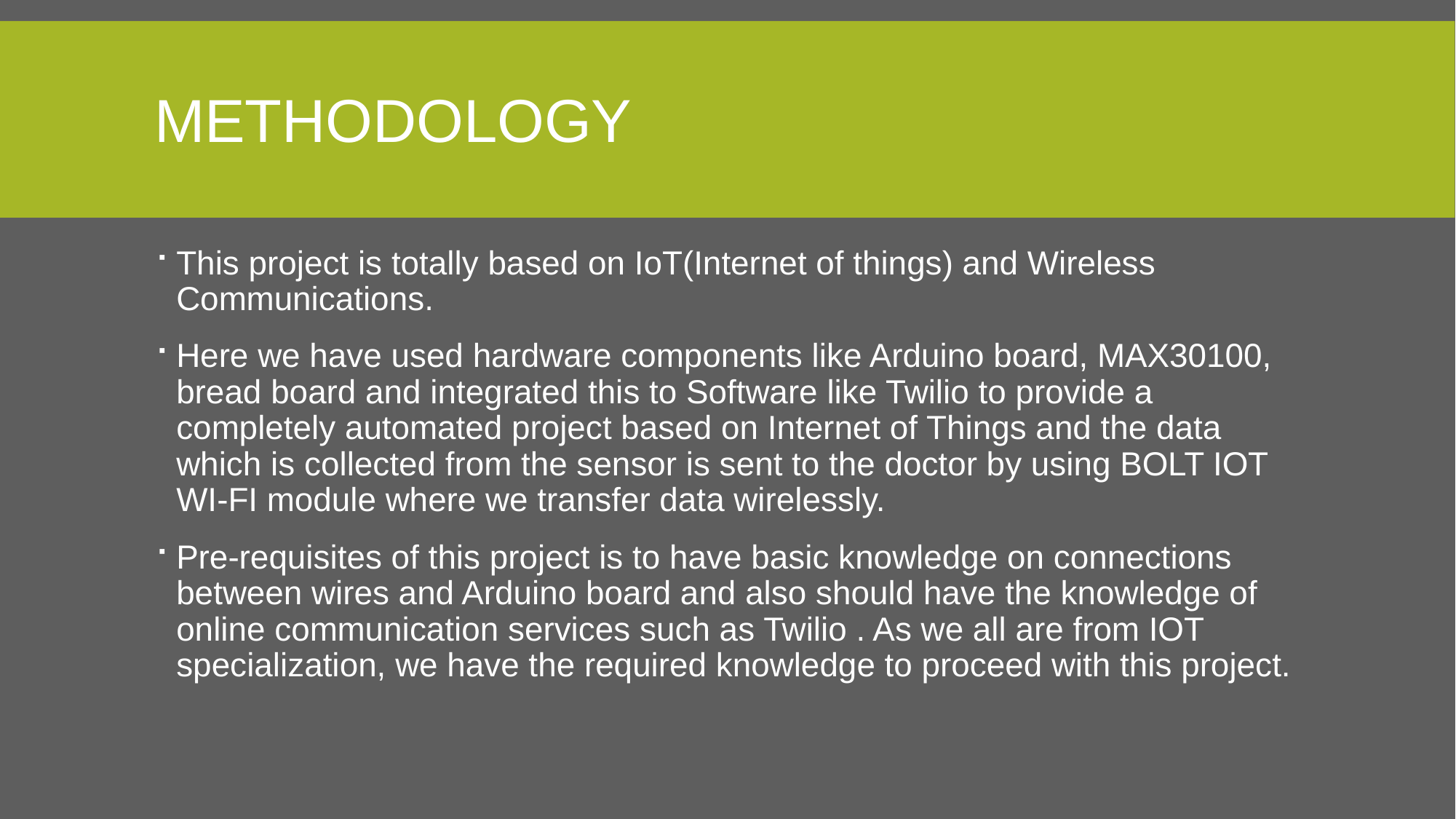

# Methodology
This project is totally based on IoT(Internet of things) and Wireless Communications.
Here we have used hardware components like Arduino board, MAX30100, bread board and integrated this to Software like Twilio to provide a completely automated project based on Internet of Things and the data which is collected from the sensor is sent to the doctor by using BOLT IOT WI-FI module where we transfer data wirelessly.
Pre-requisites of this project is to have basic knowledge on connections between wires and Arduino board and also should have the knowledge of online communication services such as Twilio . As we all are from IOT specialization, we have the required knowledge to proceed with this project.